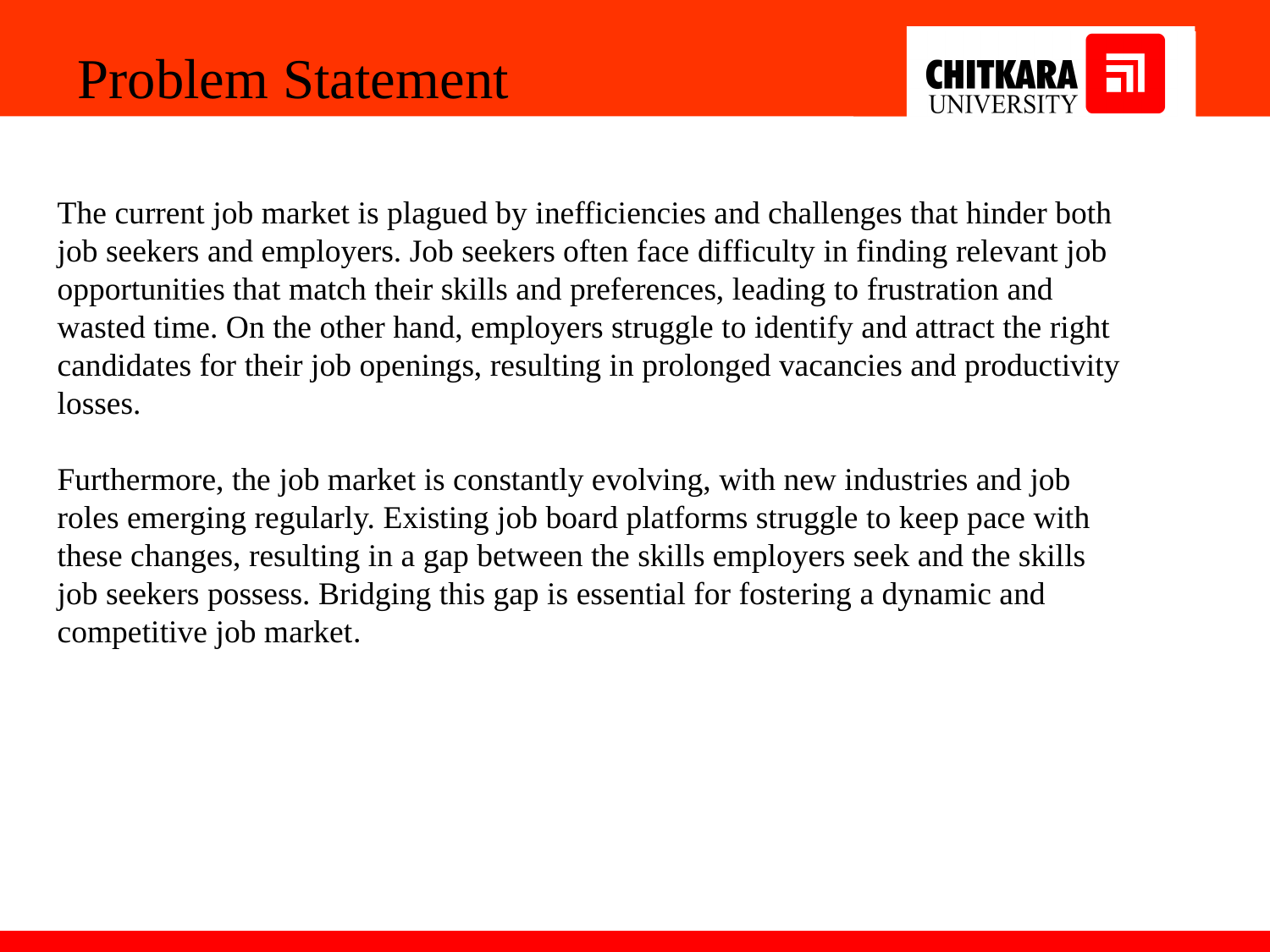

Problem Statement
The current job market is plagued by inefficiencies and challenges that hinder both job seekers and employers. Job seekers often face difficulty in finding relevant job opportunities that match their skills and preferences, leading to frustration and wasted time. On the other hand, employers struggle to identify and attract the right candidates for their job openings, resulting in prolonged vacancies and productivity losses.

Furthermore, the job market is constantly evolving, with new industries and job roles emerging regularly. Existing job board platforms struggle to keep pace with these changes, resulting in a gap between the skills employers seek and the skills job seekers possess. Bridging this gap is essential for fostering a dynamic and competitive job market.